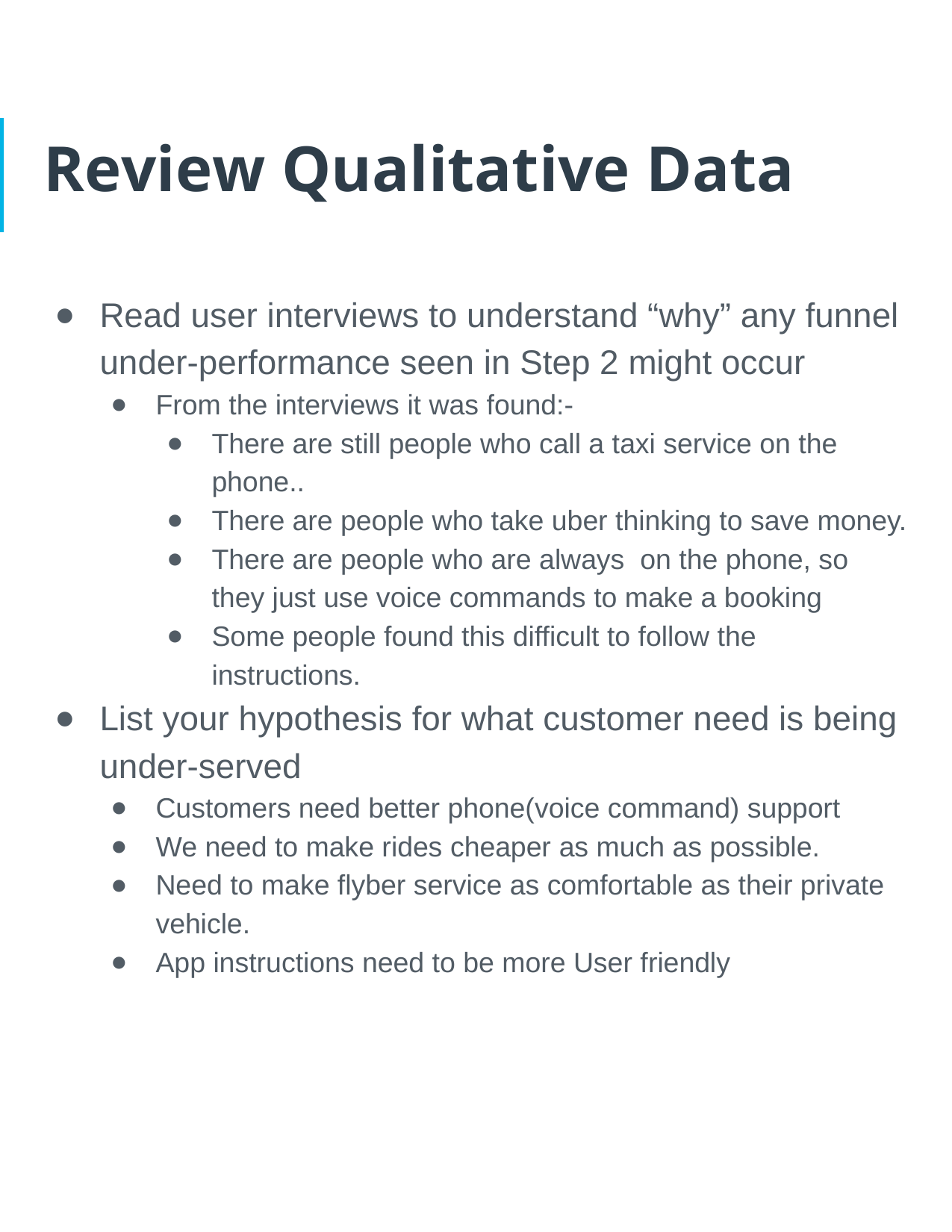

# Review Qualitative Data
Read user interviews to understand “why” any funnel under-performance seen in Step 2 might occur
From the interviews it was found:-
There are still people who call a taxi service on the phone..
There are people who take uber thinking to save money.
There are people who are always  on the phone, so they just use voice commands to make a booking
Some people found this difficult to follow the instructions.
List your hypothesis for what customer need is being under-served
Customers need better phone(voice command) support
We need to make rides cheaper as much as possible.
Need to make flyber service as comfortable as their private vehicle.
App instructions need to be more User friendly